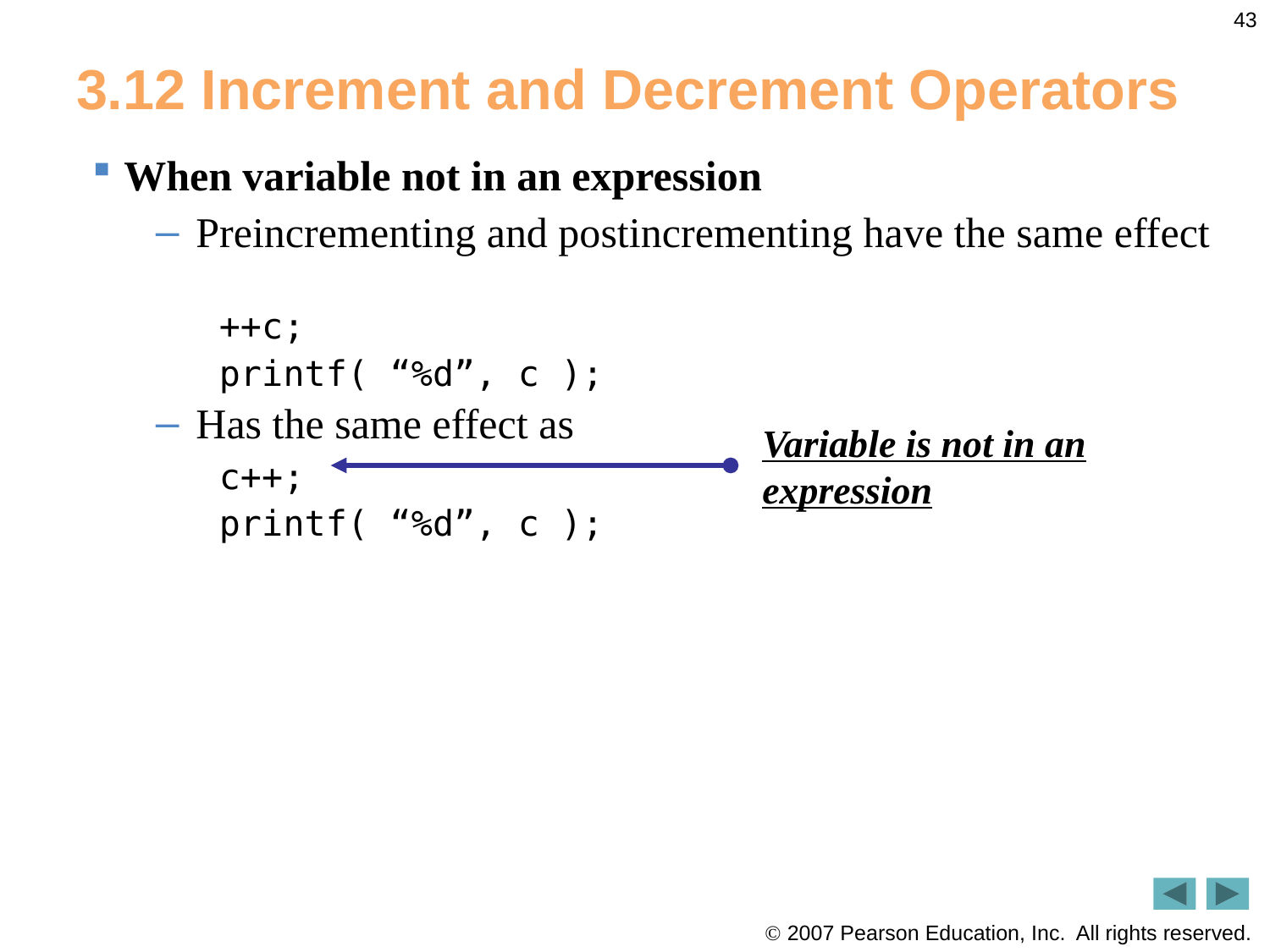

43
# 3.12 Increment and Decrement Operators
When variable not in an expression
Preincrementing and postincrementing have the same effect

++c;
printf( “%d”, c );
Has the same effect as
c++;
printf( “%d”, c );
Variable is not in an expression